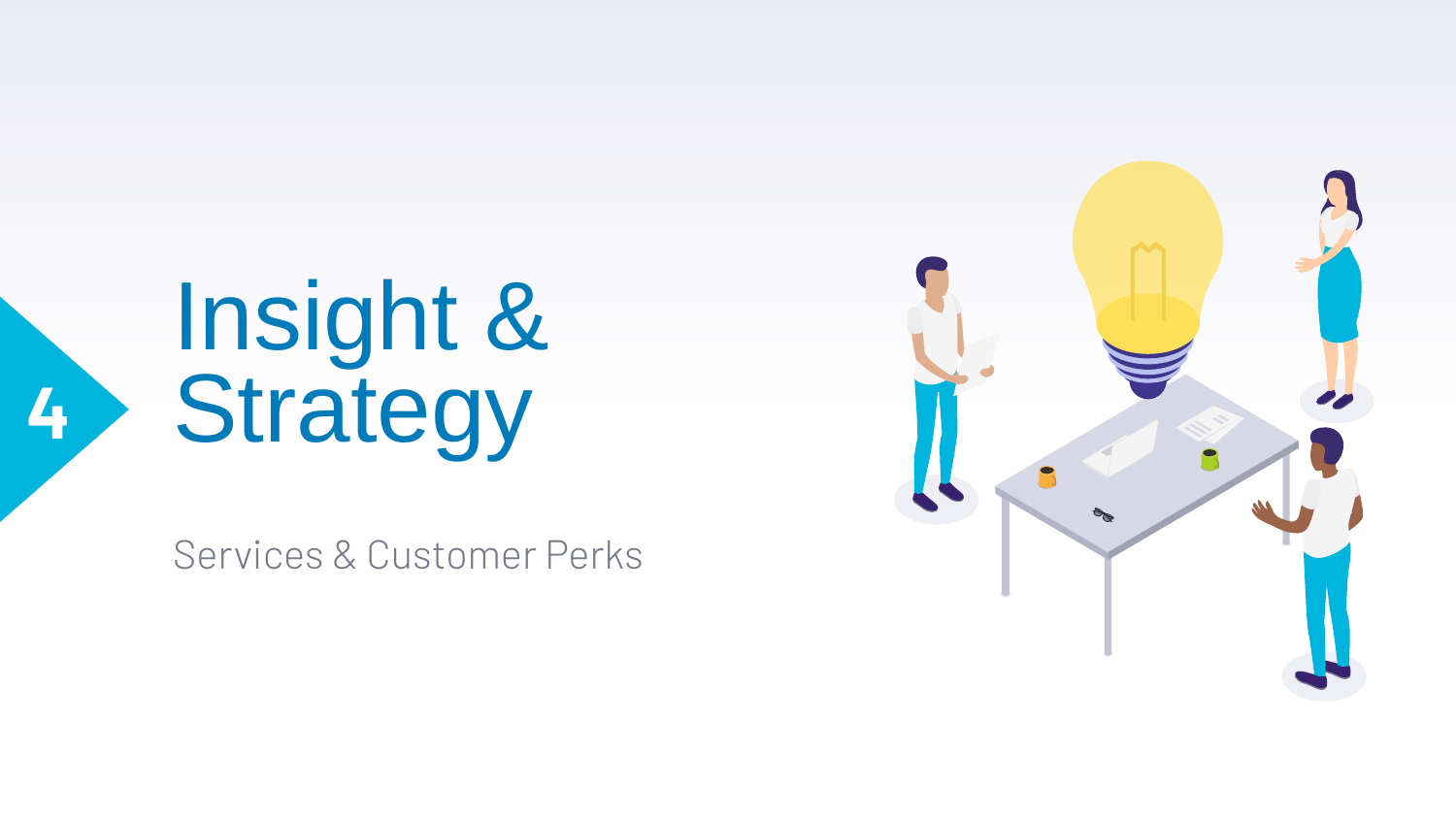

# Insight & Strategy
4
Services & Customer Perks